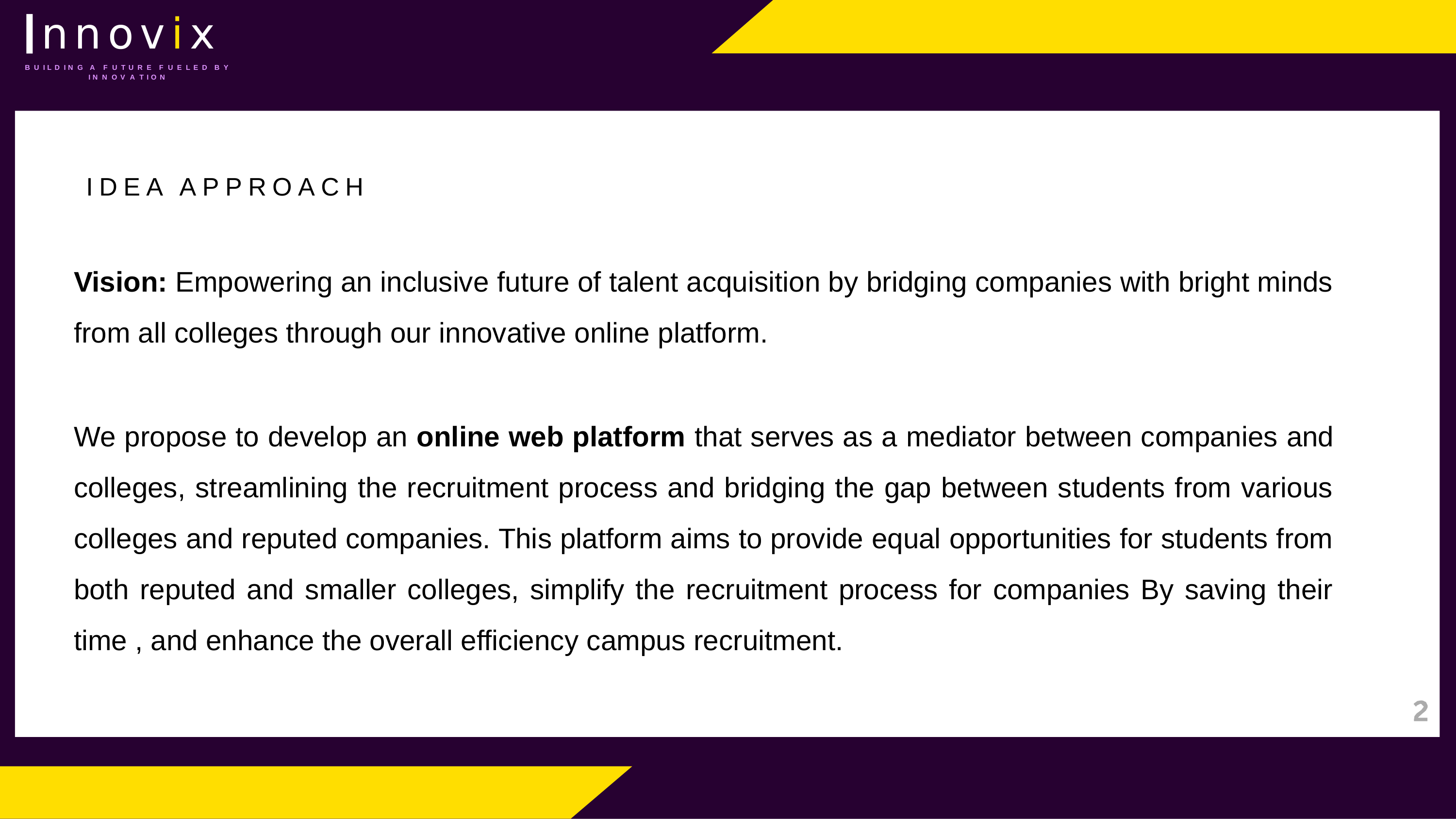

# nnovix

B U I L D I N G A F U T U R E F U E L E D B Y I N N O V A T I O N

IDEA APPROACH
Vision: Empowering an inclusive future of talent acquisition by bridging companies with bright minds from all colleges through our innovative online platform.

We propose to develop an online web platform that serves as a mediator between companies and colleges, streamlining the recruitment process and bridging the gap between students from various colleges and reputed companies. This platform aims to provide equal opportunities for students from both reputed and smaller colleges, simplify the recruitment process for companies By saving their time , and enhance the overall efficiency campus recruitment.